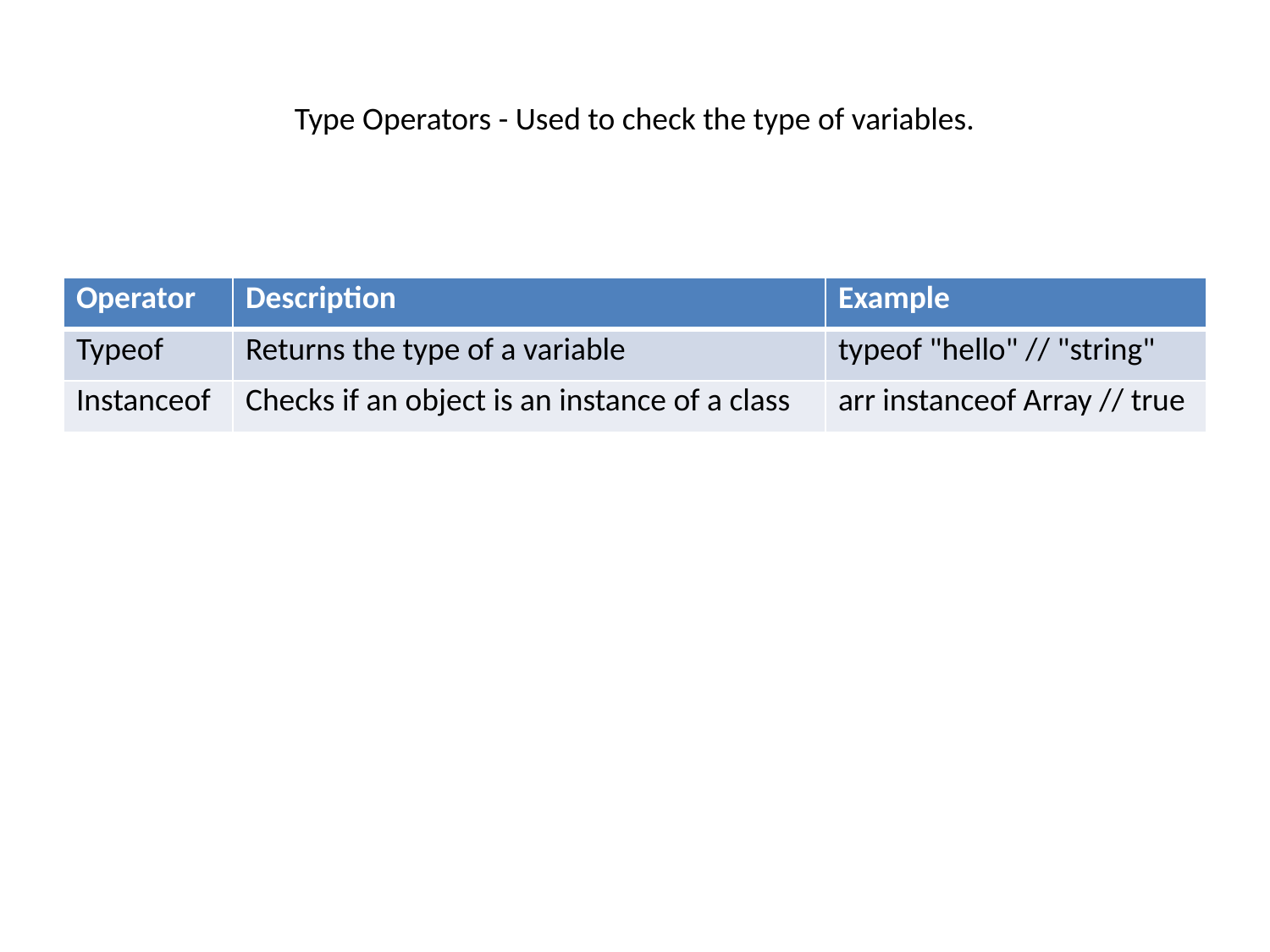

# Type Operators - Used to check the type of variables.
| Operator | Description | Example |
| --- | --- | --- |
| Typeof | Returns the type of a variable | typeof "hello" // "string" |
| Instanceof | Checks if an object is an instance of a class | arr instanceof Array // true |